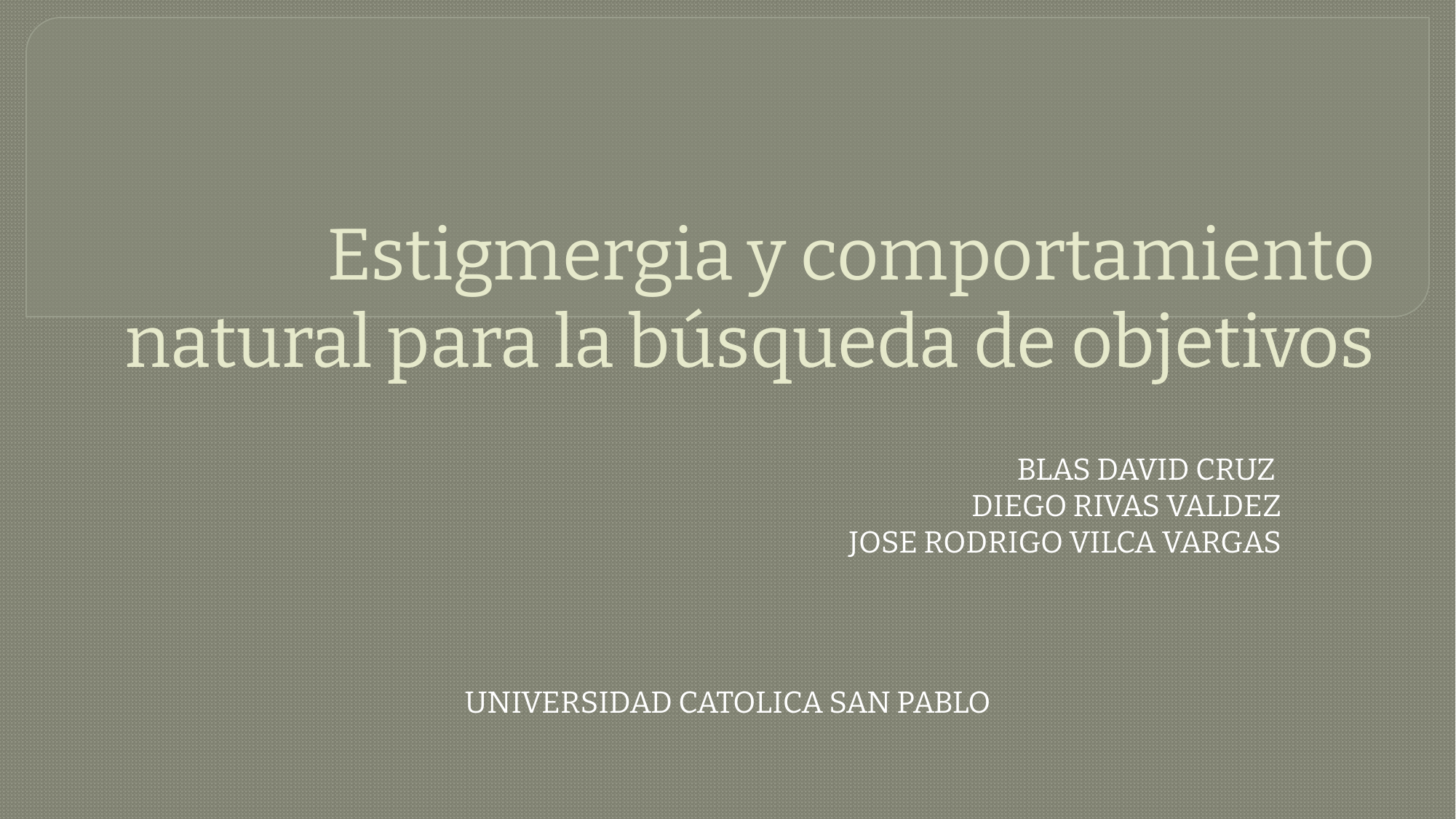

# Estigmergia y comportamiento natural para la búsqueda de objetivos
BLAS DAVID CRUZ
DIEGO RIVAS VALDEZ
JOSE RODRIGO VILCA VARGAS

UNIVERSIDAD CATOLICA SAN PABLO